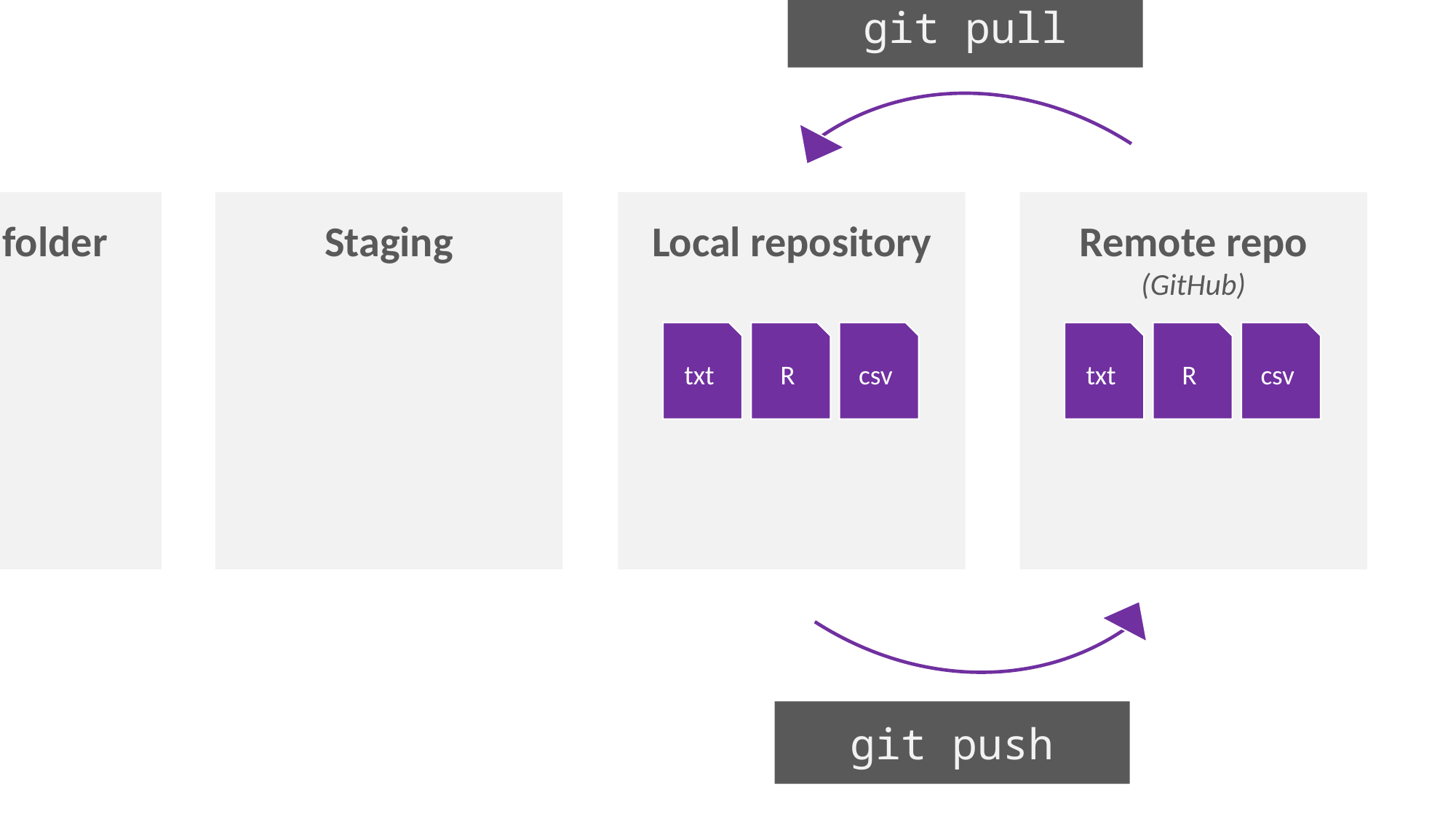

git pull

Project folder

Staging

Local repository

Remote repo (GitHub)

txt
R
csv
txt
R
csv

git push